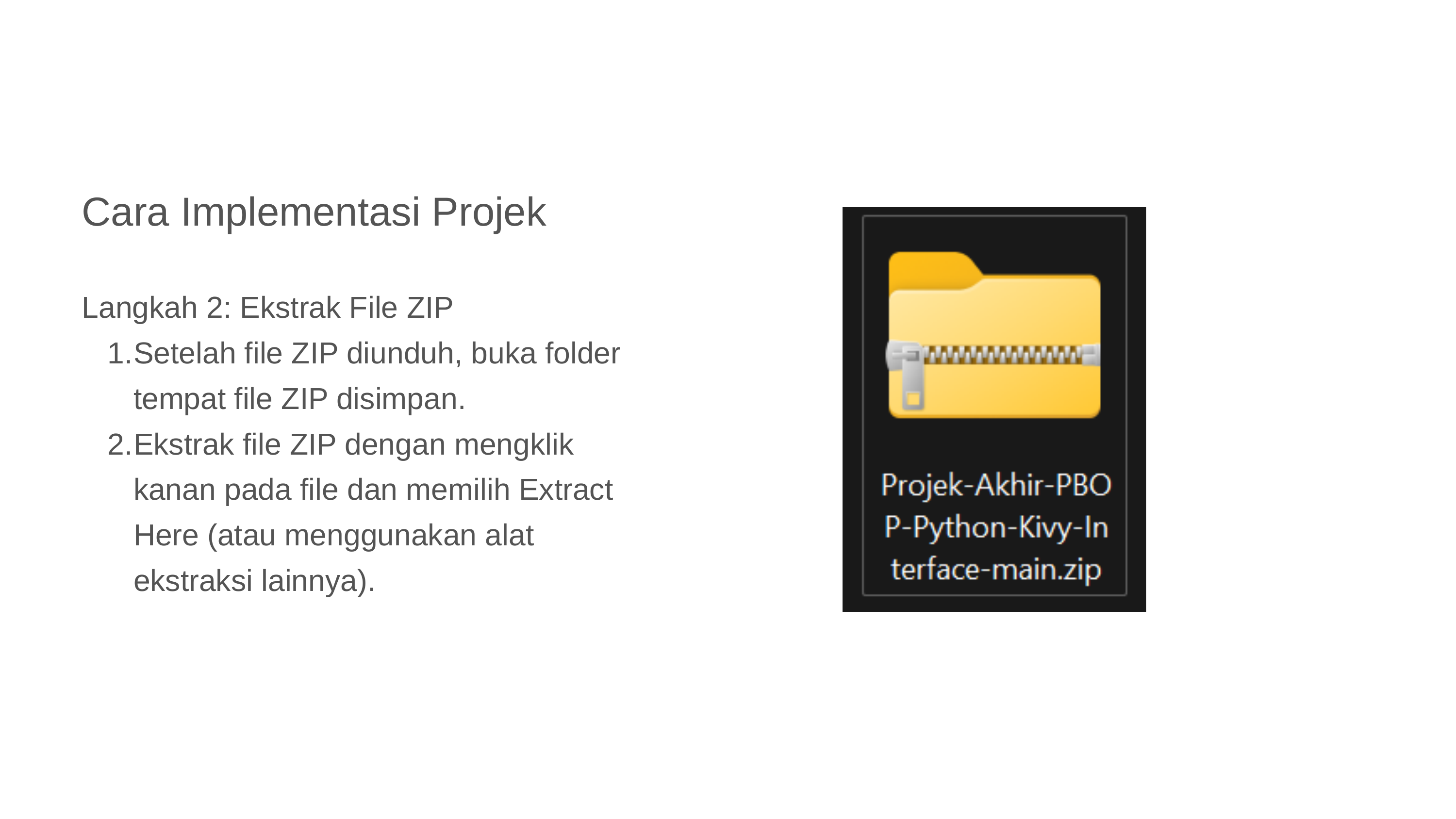

Cara Implementasi Projek

Langkah 2: Ekstrak File ZIP
Setelah file ZIP diunduh, buka folder tempat file ZIP disimpan.
Ekstrak file ZIP dengan mengklik kanan pada file dan memilih Extract Here (atau menggunakan alat ekstraksi lainnya).